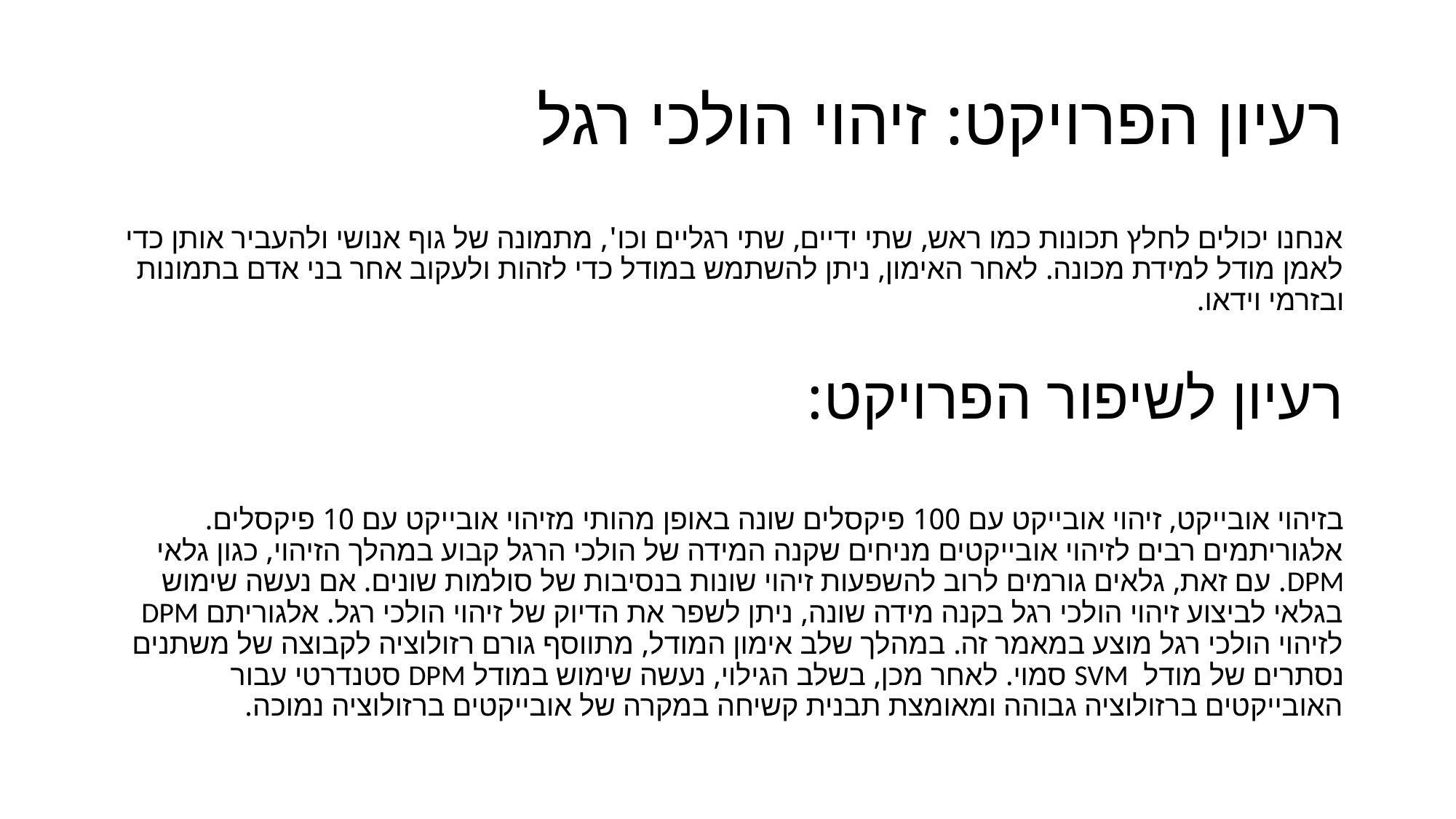

# רעיון הפרויקט: זיהוי הולכי רגל
אנחנו יכולים לחלץ תכונות כמו ראש, שתי ידיים, שתי רגליים וכו', מתמונה של גוף אנושי ולהעביר אותן כדי לאמן מודל למידת מכונה. לאחר האימון, ניתן להשתמש במודל כדי לזהות ולעקוב אחר בני אדם בתמונות ובזרמי וידאו.

רעיון לשיפור הפרויקט:

בזיהוי אובייקט, זיהוי אובייקט עם 100 פיקסלים שונה באופן מהותי מזיהוי אובייקט עם 10 פיקסלים. אלגוריתמים רבים לזיהוי אובייקטים מניחים שקנה המידה של הולכי הרגל קבוע במהלך הזיהוי, כגון גלאי DPM. עם זאת, גלאים גורמים לרוב להשפעות זיהוי שונות בנסיבות של סולמות שונים. אם נעשה שימוש בגלאי לביצוע זיהוי הולכי רגל בקנה מידה שונה, ניתן לשפר את הדיוק של זיהוי הולכי רגל. אלגוריתם DPM לזיהוי הולכי רגל מוצע במאמר זה. במהלך שלב אימון המודל, מתווסף גורם רזולוציה לקבוצה של משתנים נסתרים של מודל  SVM סמוי. לאחר מכן, בשלב הגילוי, נעשה שימוש במודל DPM סטנדרטי עבור האובייקטים ברזולוציה גבוהה ומאומצת תבנית קשיחה במקרה של אובייקטים ברזולוציה נמוכה.